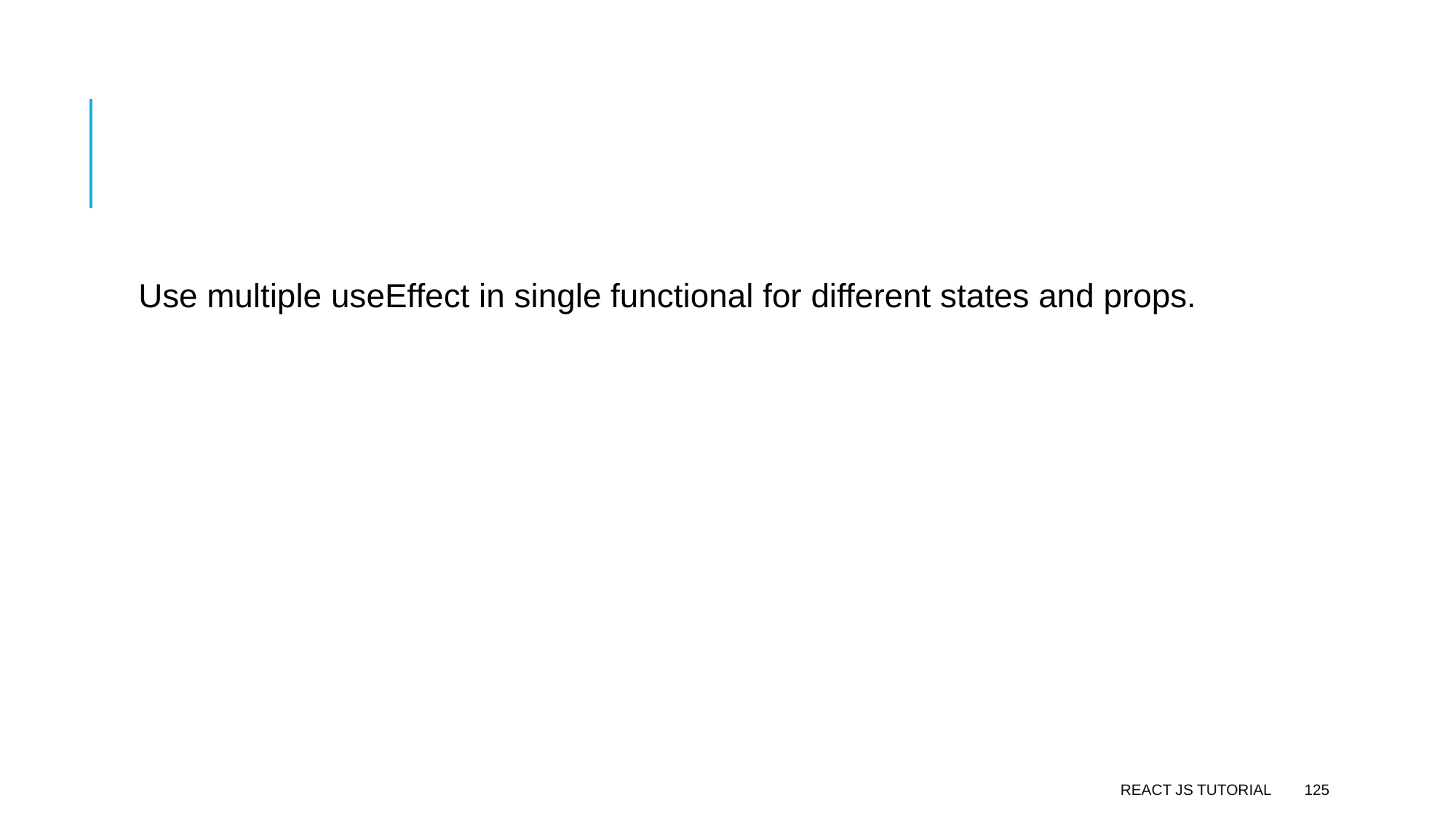

#
Use multiple useEffect in single functional for different states and props.
React JS Tutorial
125